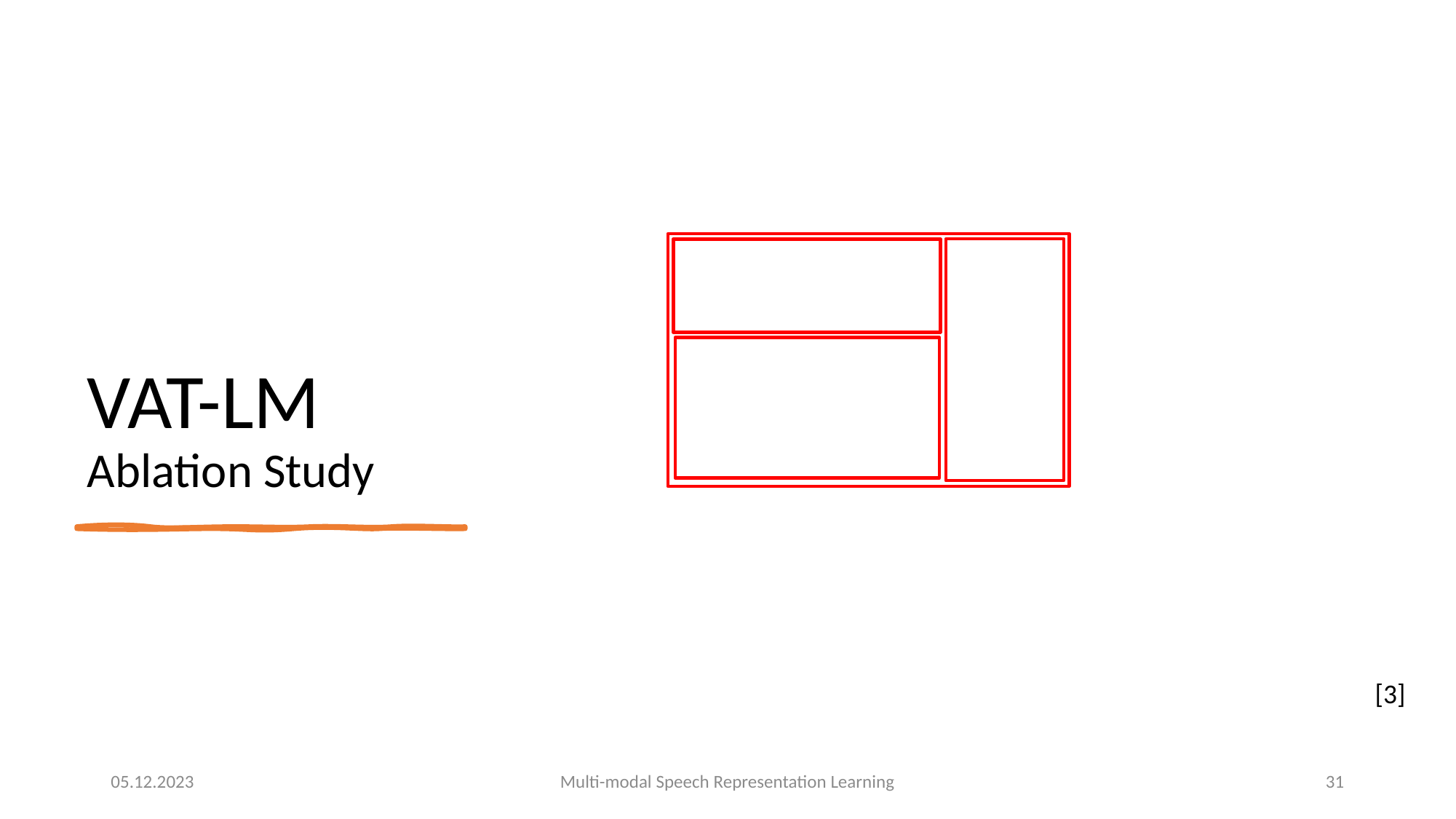

# VAT-LM Ablation Study

[3]
05.12.2023
Multi-modal Speech Representation Learning
31